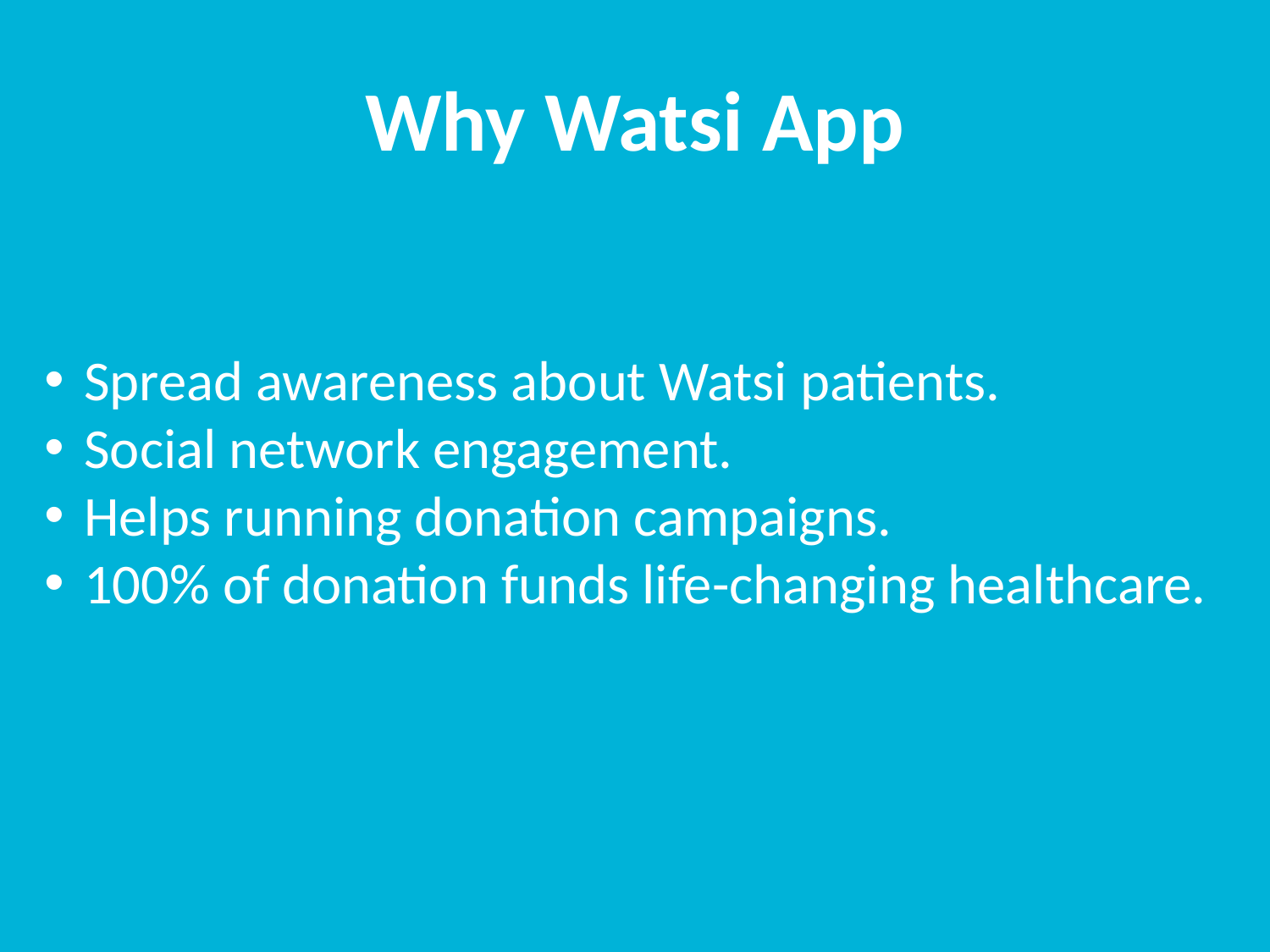

# Why Watsi App
Spread awareness about Watsi patients.
Social network engagement.
Helps running donation campaigns.
100% of donation funds life-changing healthcare.